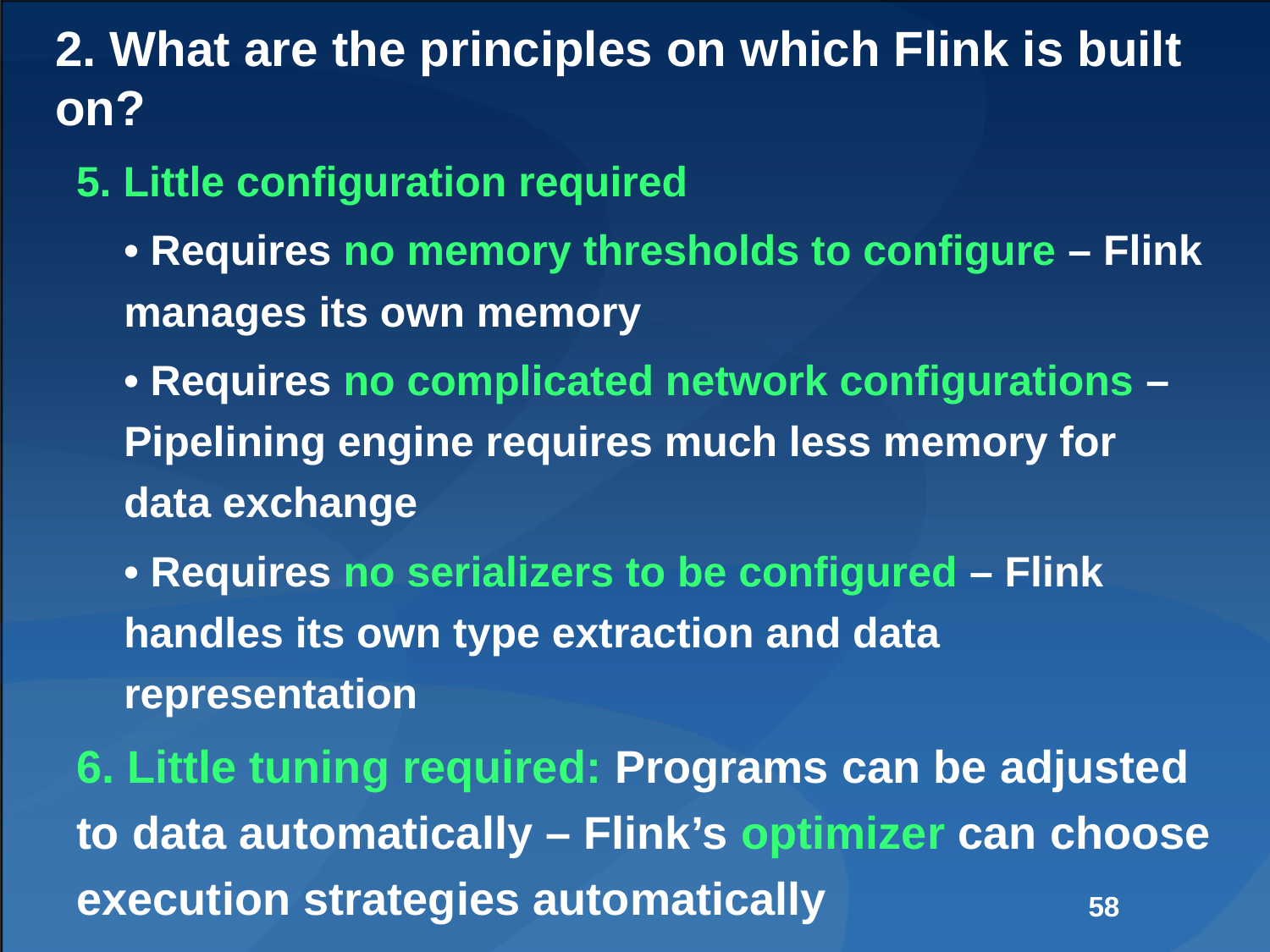

# 2. What are the principles on which Flink is built on?
5. Little configuration required
• Requires no memory thresholds to configure – Flink manages its own memory
• Requires no complicated network configurations – Pipelining engine requires much less memory for data exchange
• Requires no serializers to be configured – Flink handles its own type extraction and data representation
6. Little tuning required: Programs can be adjusted to data automatically – Flink’s optimizer can choose execution strategies automatically

58